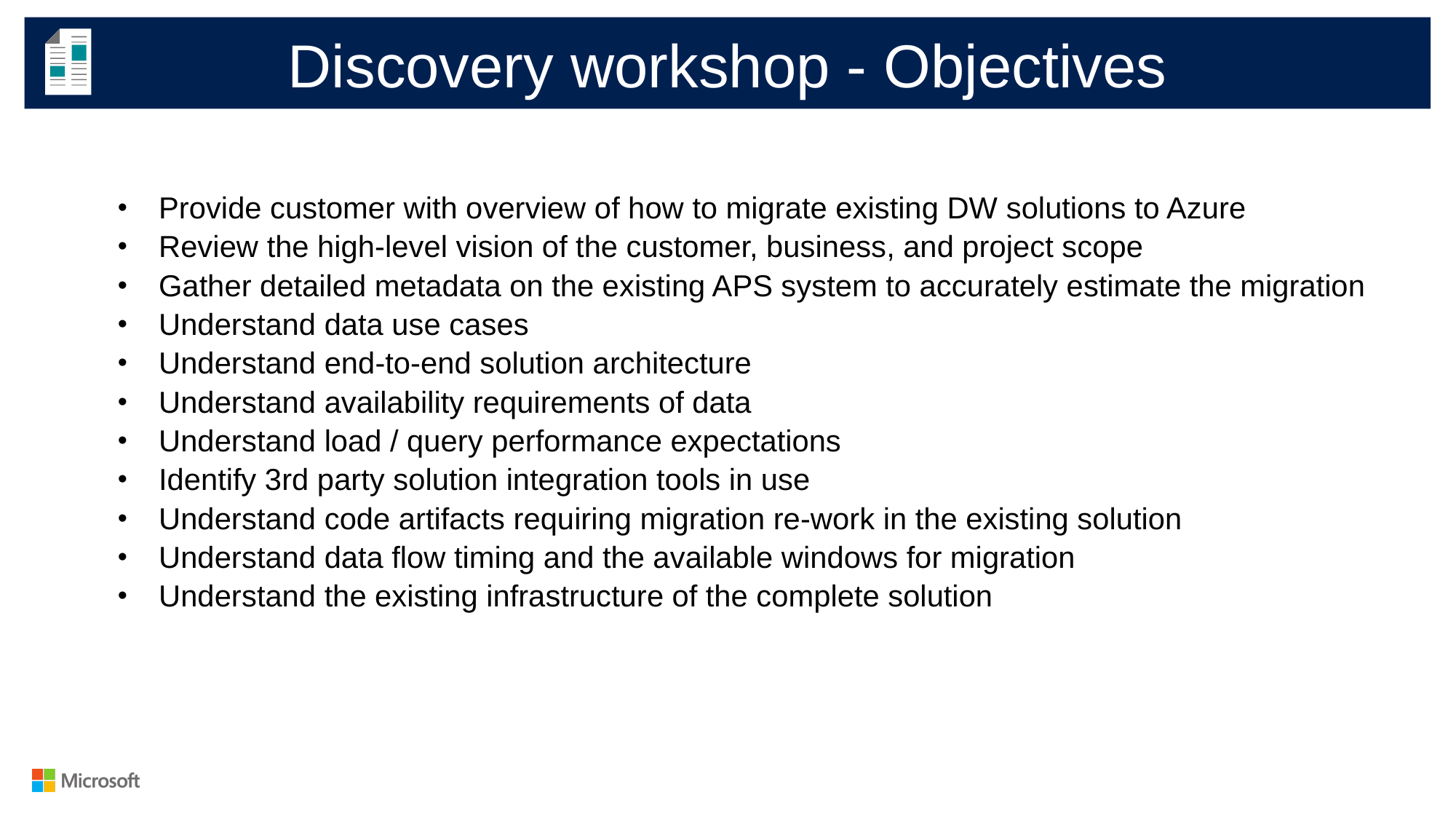

Discovery workshop - Objectives

Provide customer with overview of how to migrate existing DW solutions to Azure
Review the high-level vision of the customer, business, and project scope
Gather detailed metadata on the existing APS system to accurately estimate the migration
Understand data use cases
Understand end-to-end solution architecture
Understand availability requirements of data
Understand load / query performance expectations
Identify 3rd party solution integration tools in use
Understand code artifacts requiring migration re-work in the existing solution
Understand data flow timing and the available windows for migration
Understand the existing infrastructure of the complete solution